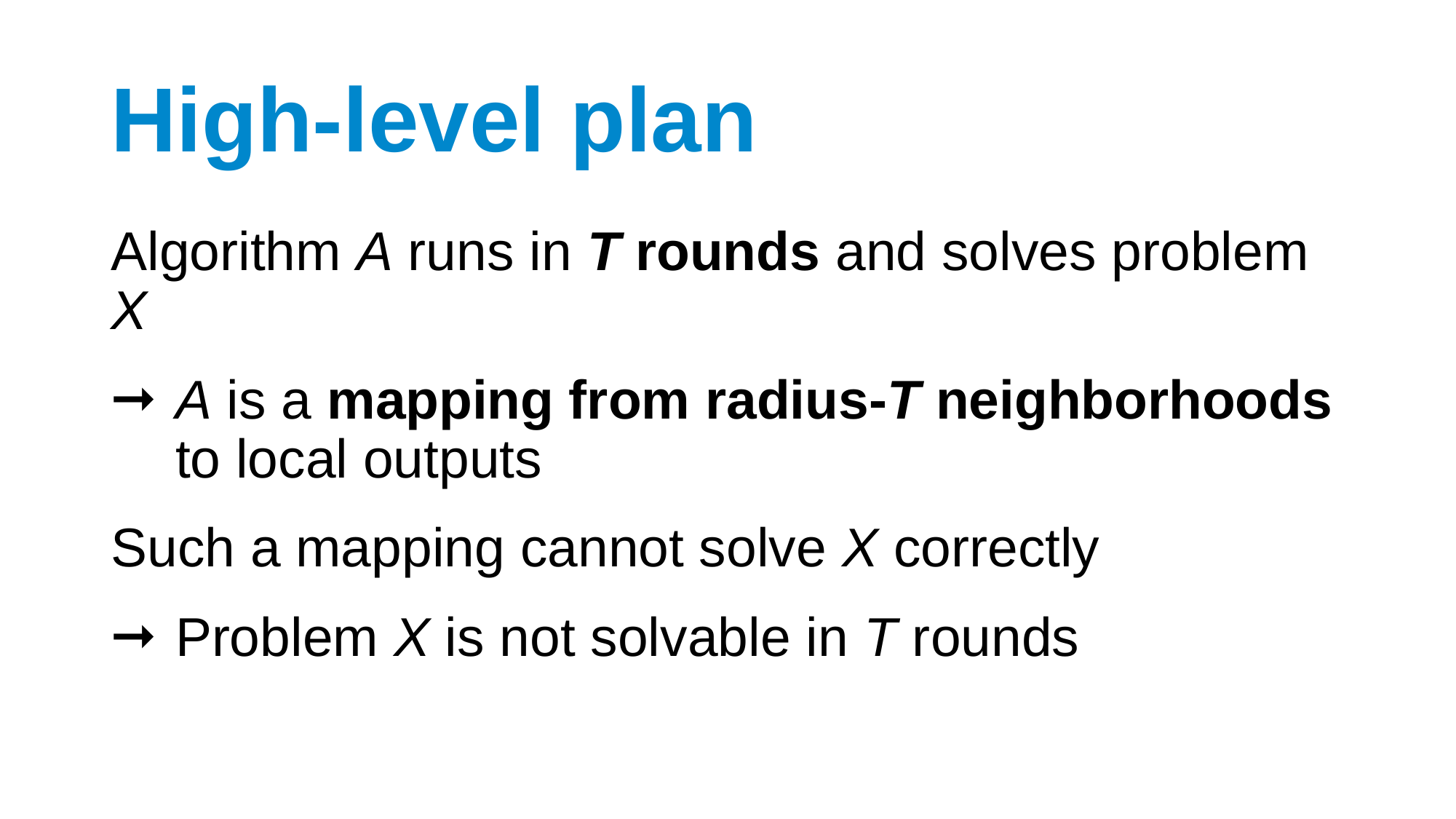

# High-level plan
Algorithm A runs in T rounds and solves problem X
A is a mapping from radius-T neighborhoods to local outputs
Such a mapping cannot solve X correctly
Problem X is not solvable in T rounds